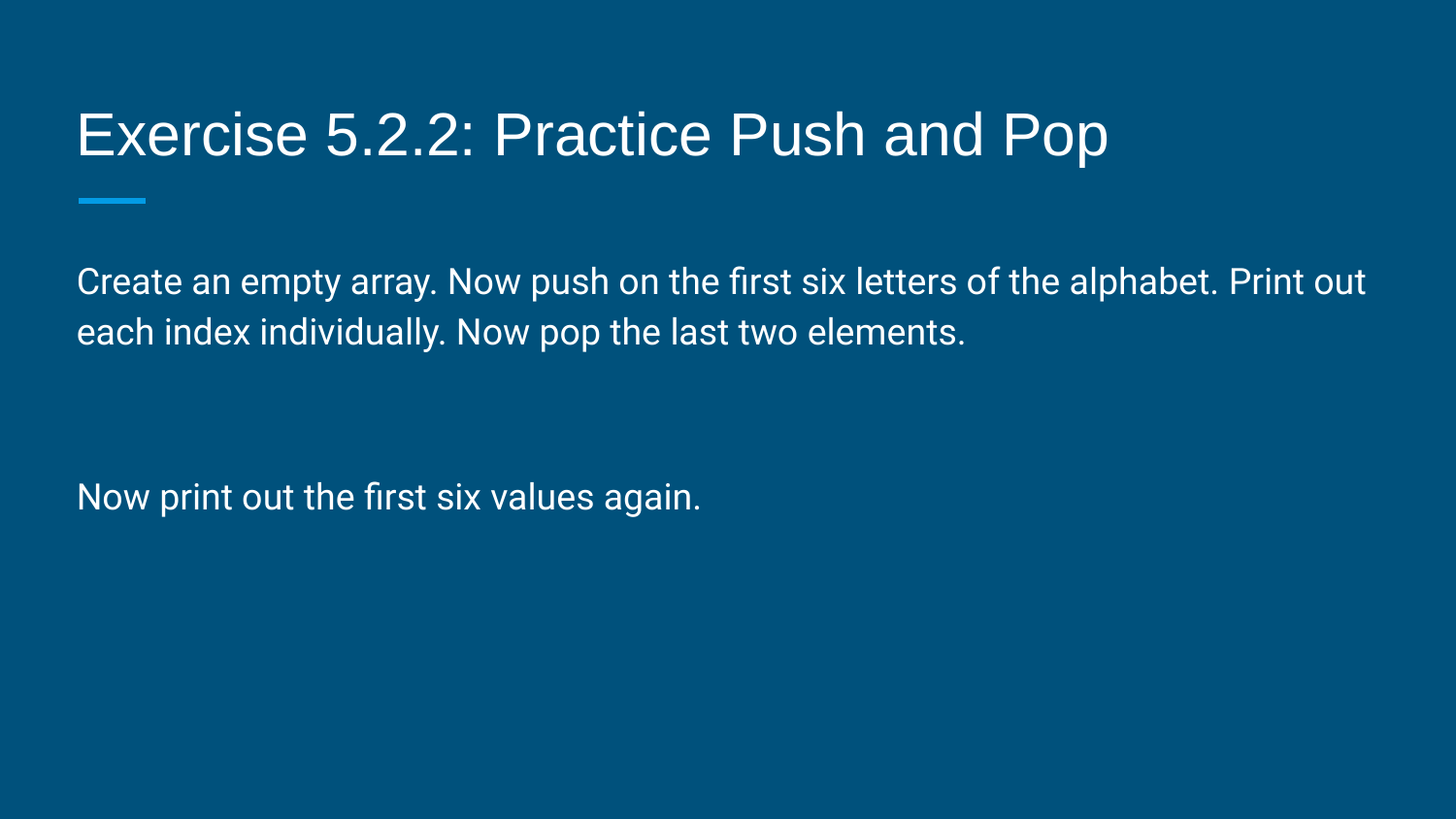

# Exercise 5.2.2: Practice Push and Pop
Create an empty array. Now push on the first six letters of the alphabet. Print out each index individually. Now pop the last two elements.

Now print out the first six values again.